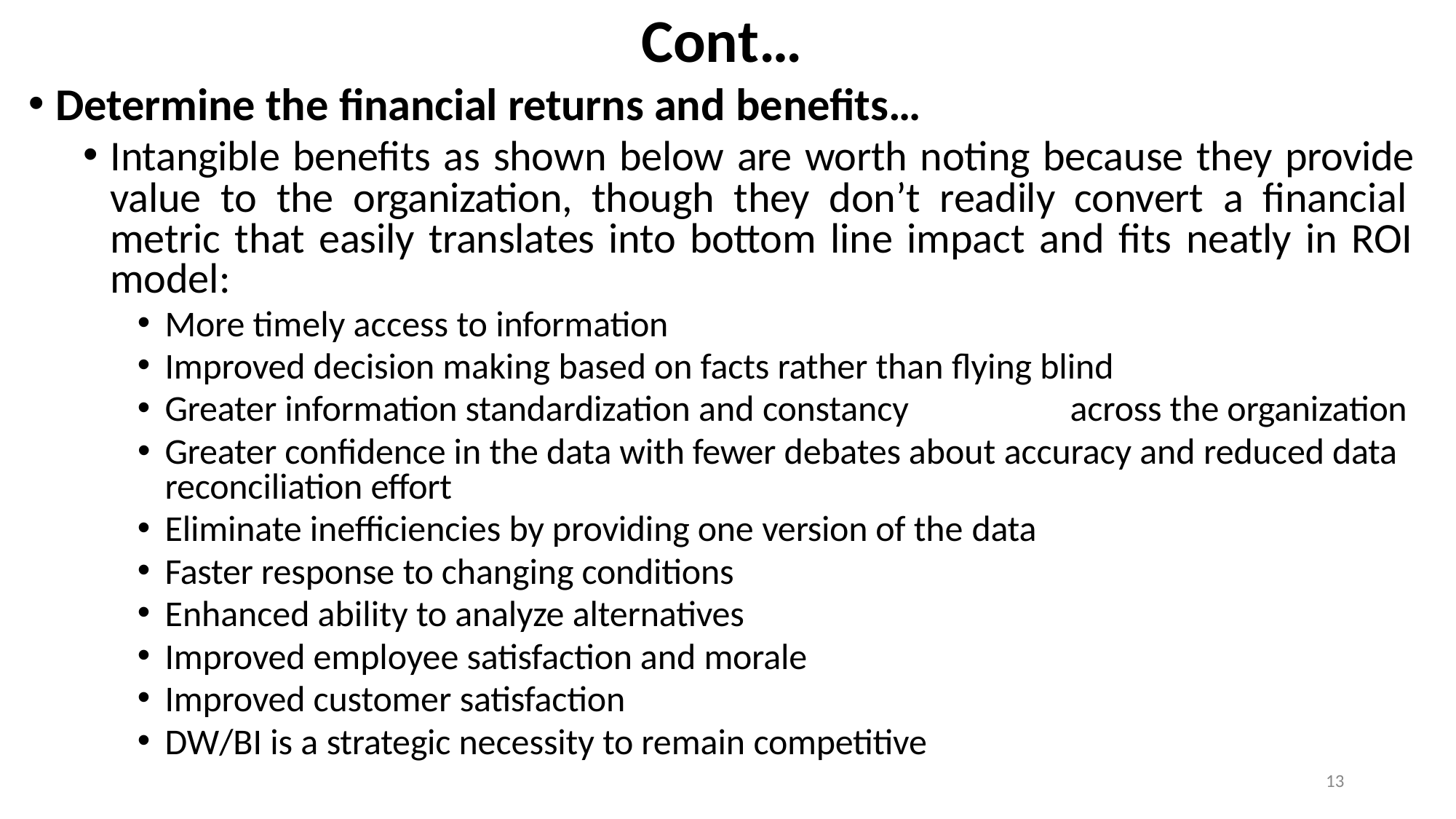

# Cont…
Determine the financial returns and benefits…
Intangible benefits as shown below are worth noting because they provide  value to the organization, though they don’t readily convert a financial  metric that easily translates into bottom line impact and fits neatly in ROI  model:
More timely access to information
Improved decision making based on facts rather than flying blind
Greater information standardization and constancy	across the organization
Greater confidence in the data with fewer debates about accuracy and reduced data  reconciliation effort
Eliminate inefficiencies by providing one version of the data
Faster response to changing conditions
Enhanced ability to analyze alternatives
Improved employee satisfaction and morale
Improved customer satisfaction
DW/BI is a strategic necessity to remain competitive
13